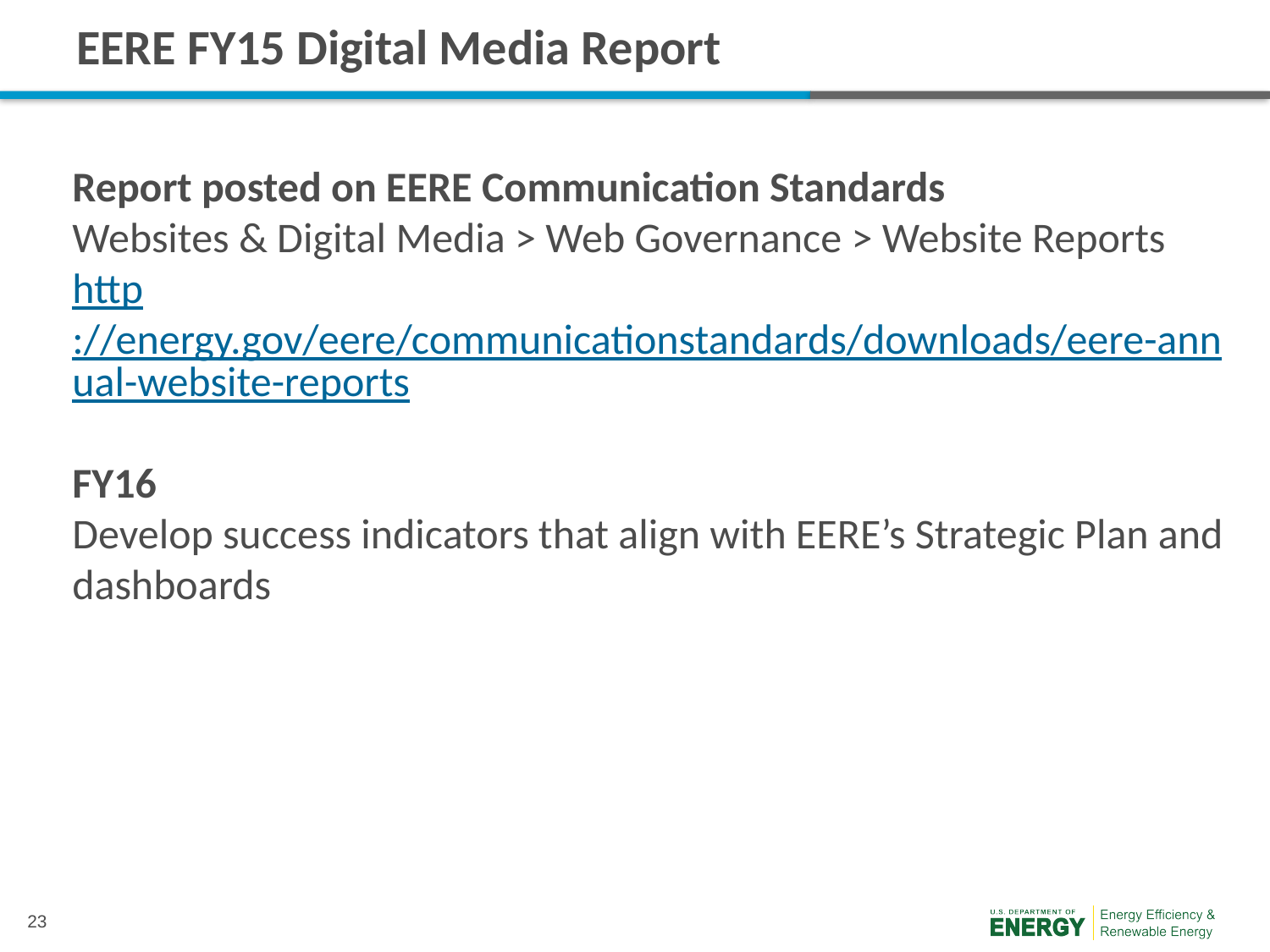

# EERE FY15 Digital Media Report
Report posted on EERE Communication Standards
Websites & Digital Media > Web Governance > Website Reports
http://energy.gov/eere/communicationstandards/downloads/eere-annual-website-reports

FY16
Develop success indicators that align with EERE’s Strategic Plan and dashboards